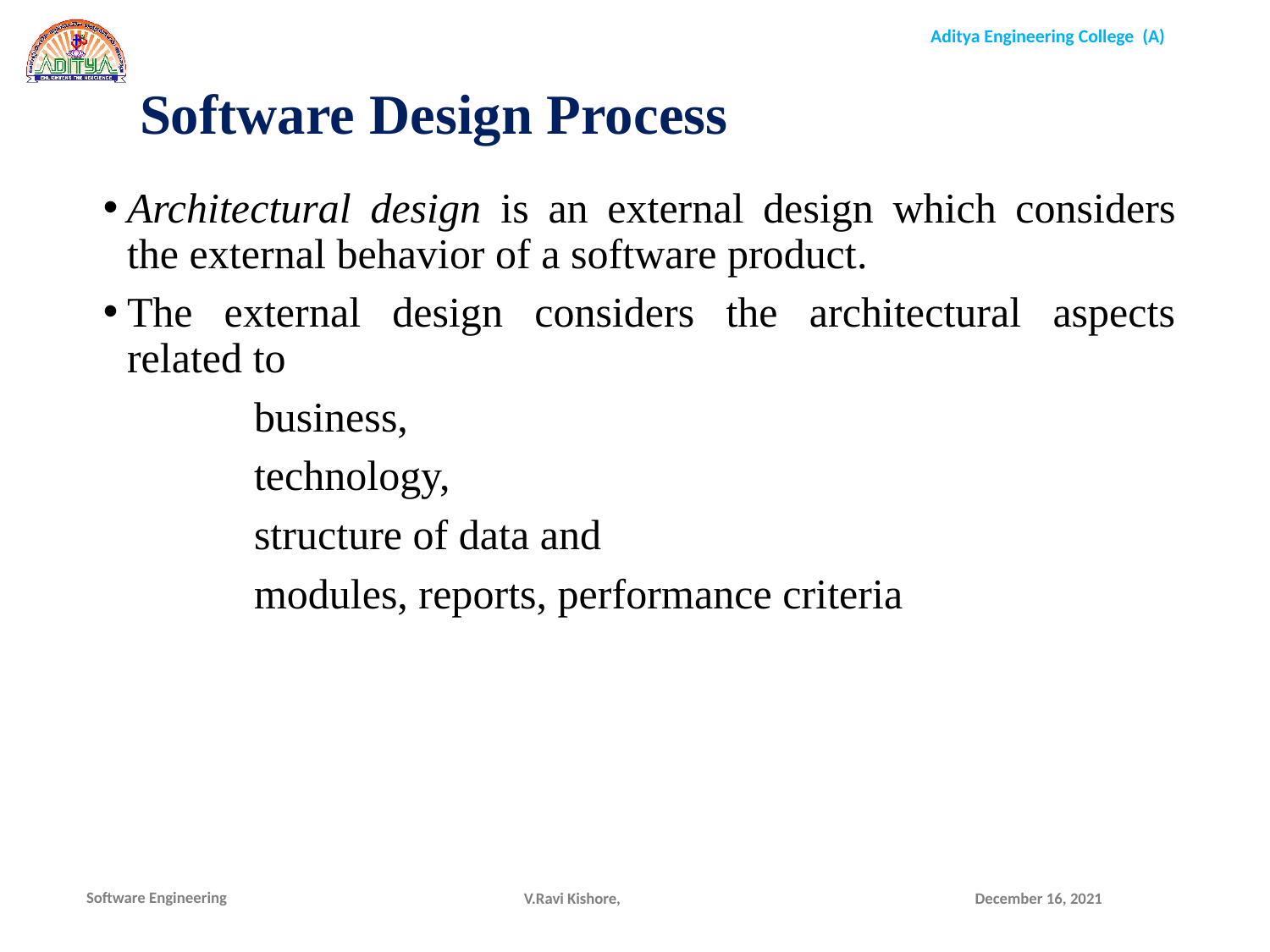

Software Design Process
Architectural design is an external design which considers the external behavior of a software product.
The external design considers the architectural aspects related to
		business,
		technology,
		structure of data and
		modules, reports, performance criteria
V.Ravi Kishore,
December 16, 2021